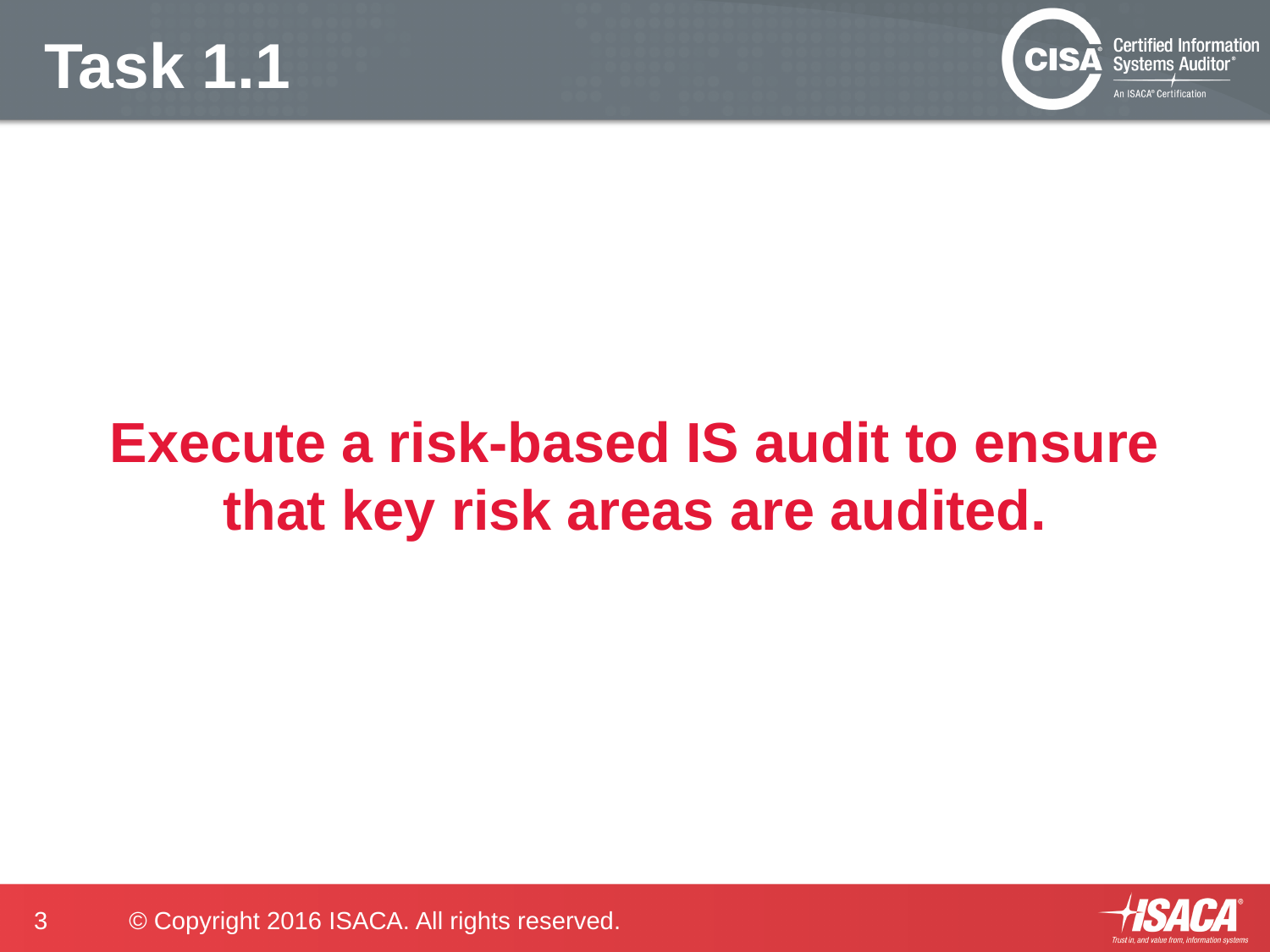

# Task 1.1
Execute a risk-based IS audit to ensure that key risk areas are audited.